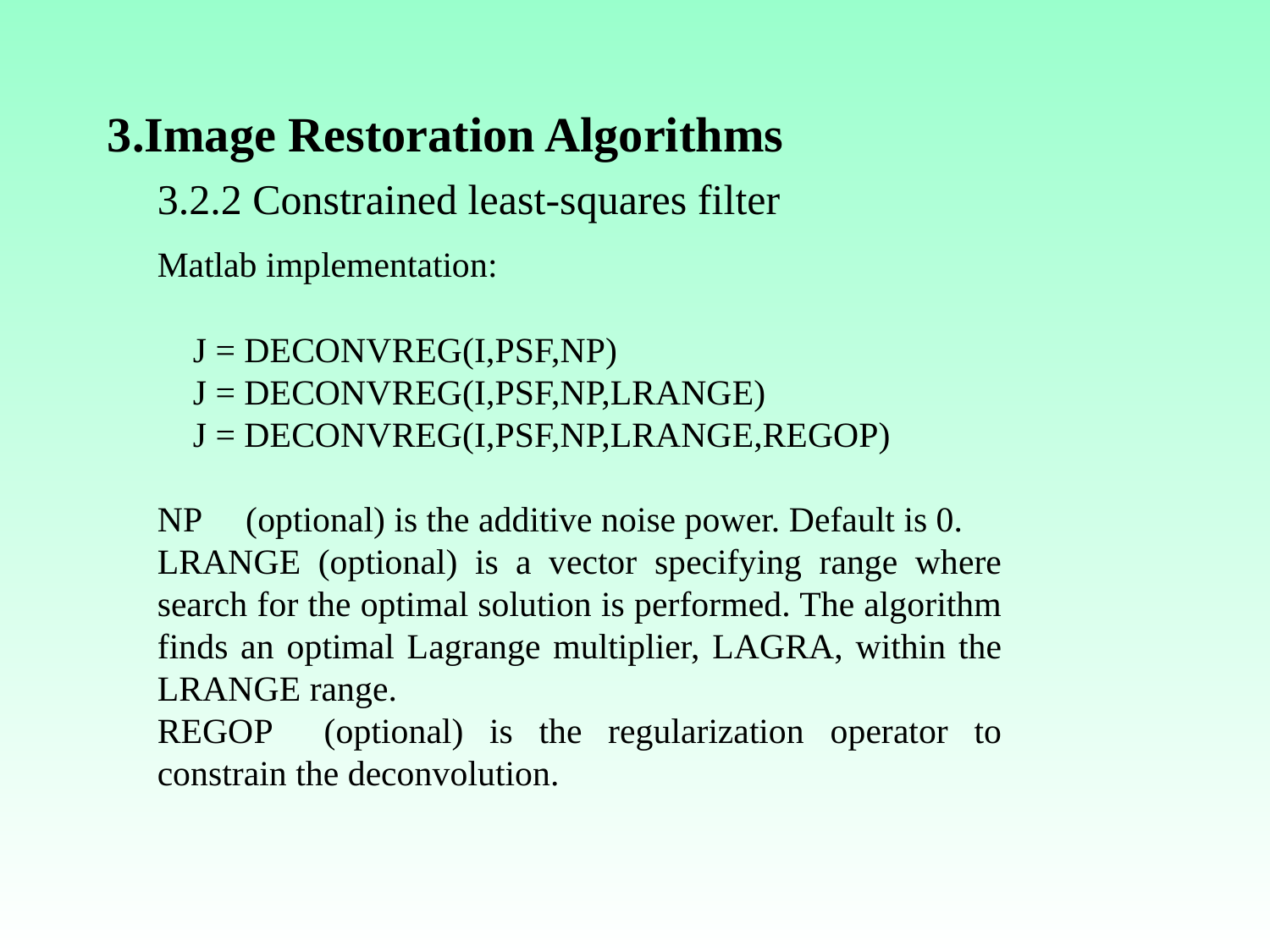

3.Image Restoration Algorithms
3.2.2 Constrained least-squares filter
Matlab implementation:

    J = DECONVREG(I,PSF,NP)
    J = DECONVREG(I,PSF,NP,LRANGE)
    J = DECONVREG(I,PSF,NP,LRANGE,REGOP)

NP     (optional) is the additive noise power. Default is 0.
LRANGE (optional) is a vector specifying range where search for the optimal solution is performed. The algorithm finds an optimal Lagrange multiplier, LAGRA, within the LRANGE range.
REGOP  (optional) is the regularization operator to constrain the deconvolution.